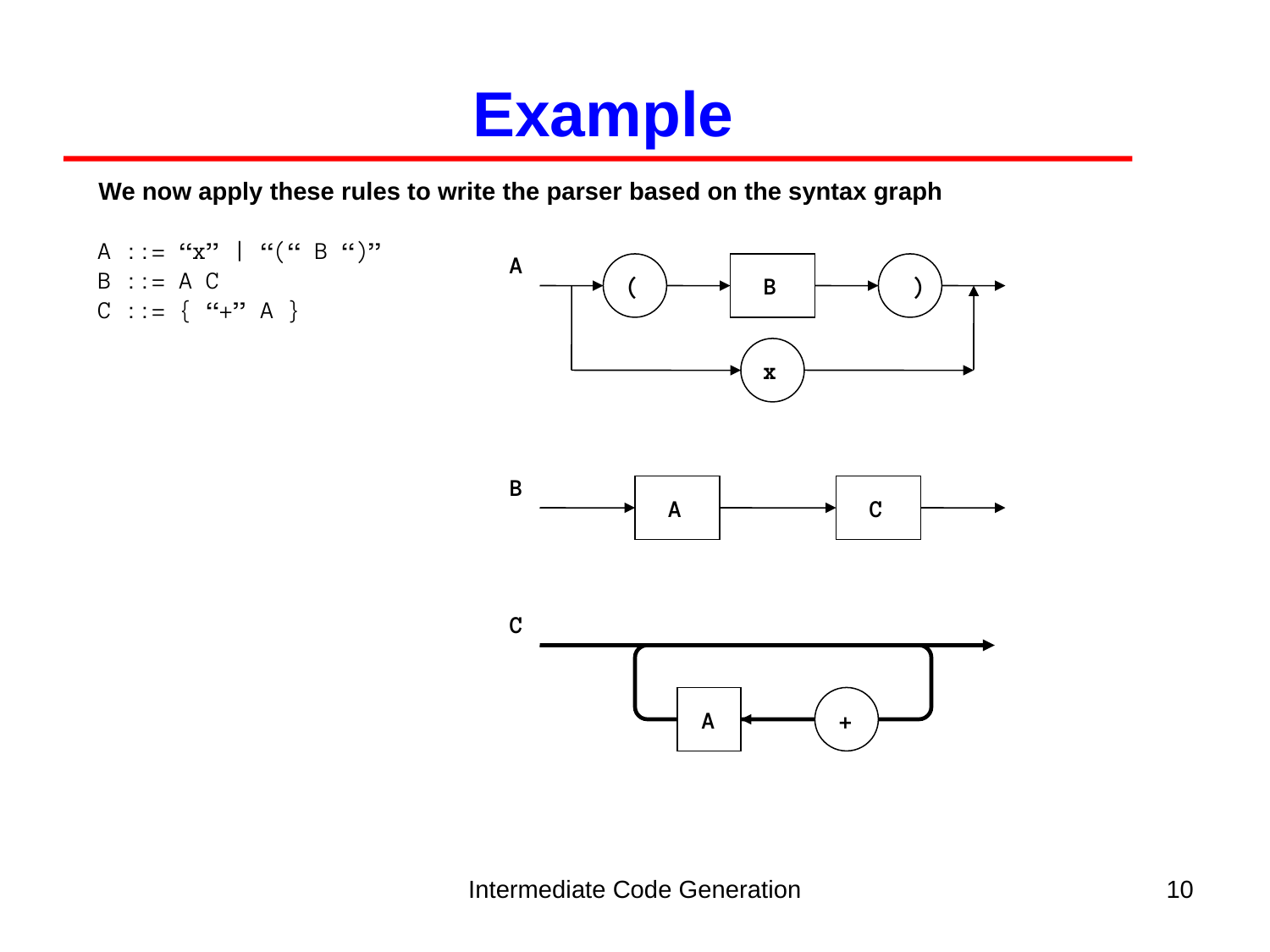

Example

We now apply these rules to write the parser based on the syntax graph

A ::= “x” | “(“ B “)”
B ::= A C
C ::= { “+” A }
A

(
B
)

x

B

A
C

C

A
+

Intermediate Code Generation
10